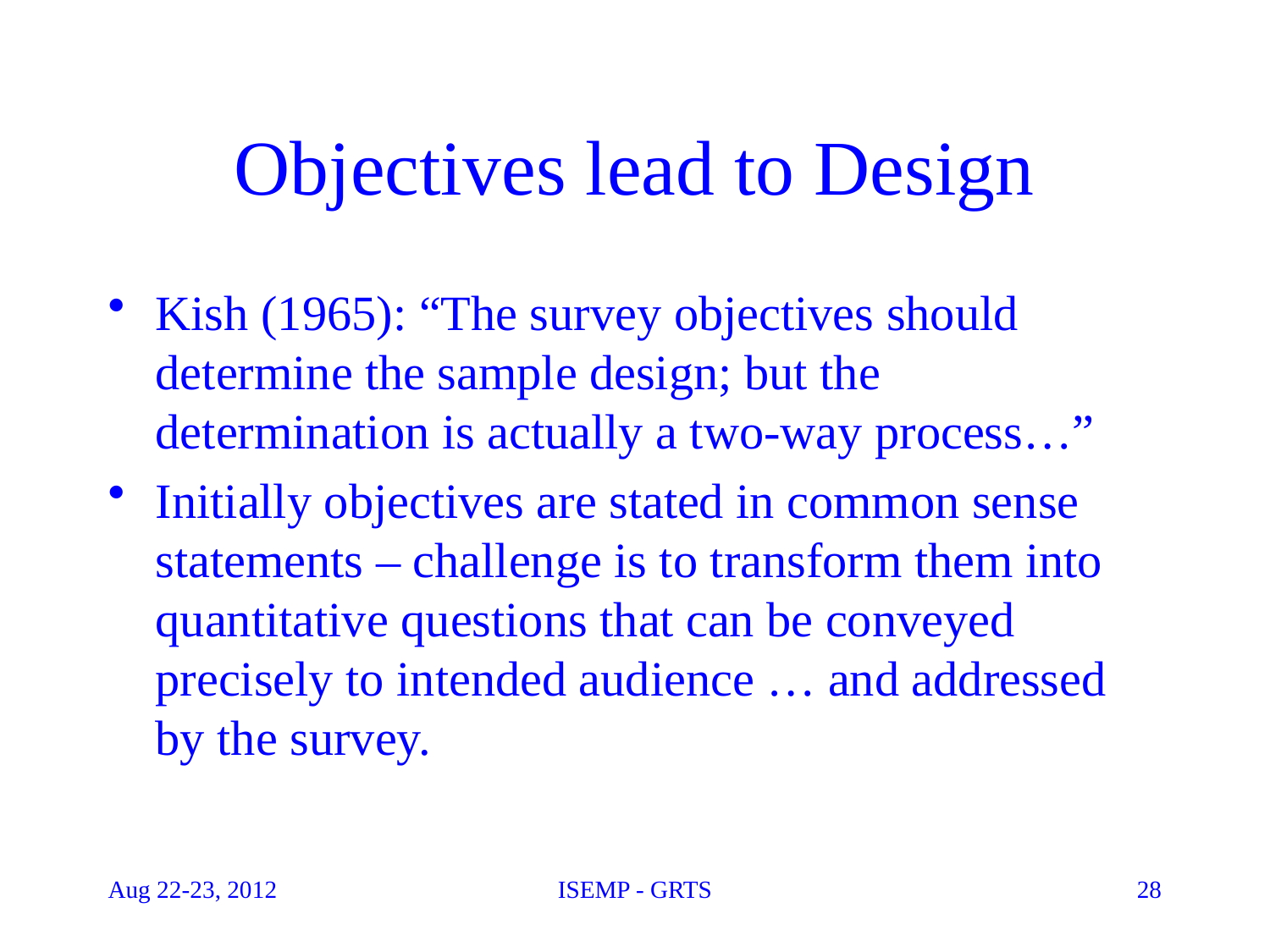

# Objectives lead to Design
Kish (1965): “The survey objectives should determine the sample design; but the determination is actually a two-way process…”
Initially objectives are stated in common sense statements – challenge is to transform them into quantitative questions that can be conveyed precisely to intended audience … and addressed by the survey.
Aug 22-23, 2012
ISEMP - GRTS
28